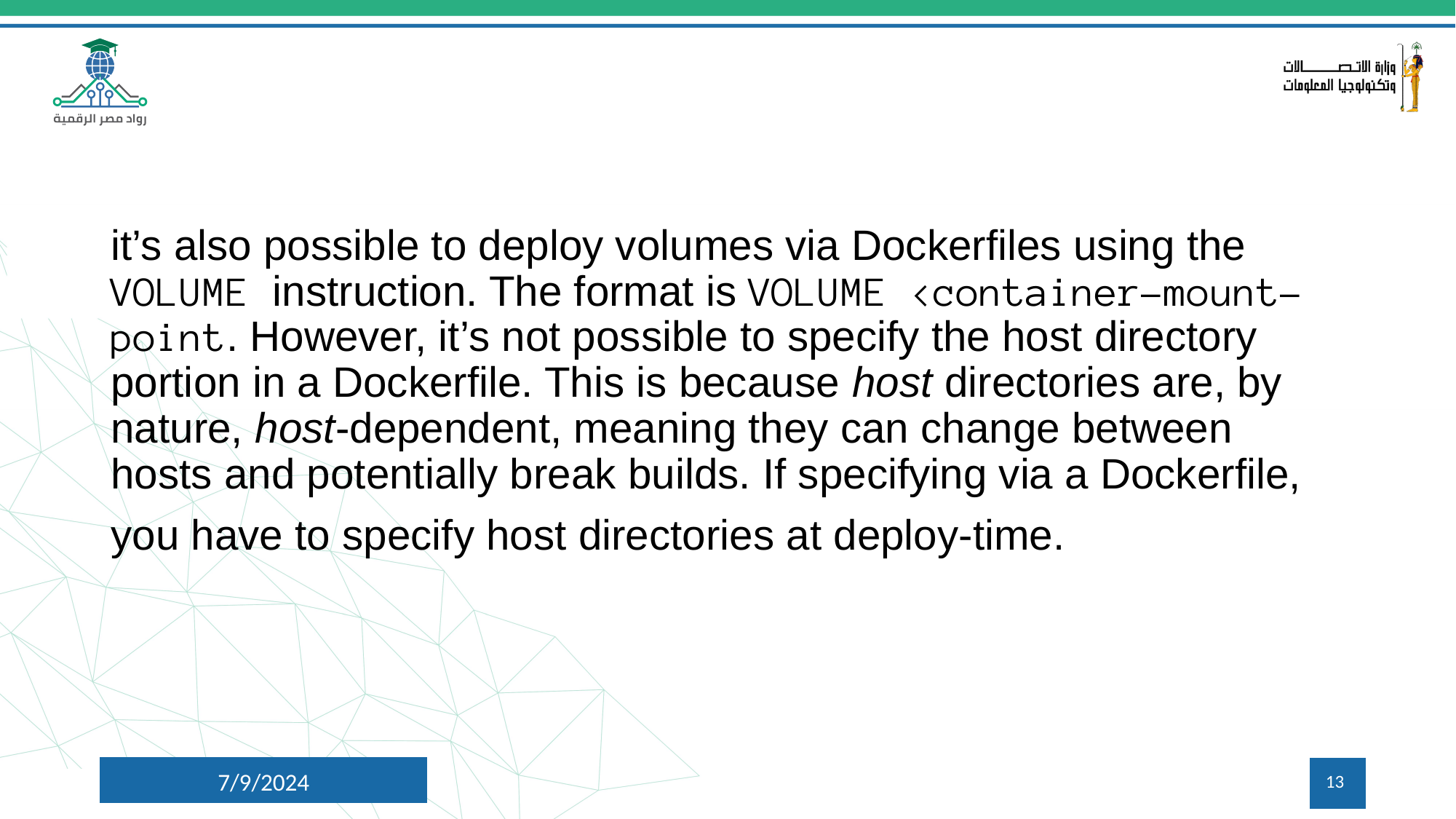

it’s also possible to deploy volumes via Dockerfiles using the VOLUME instruction. The format is VOLUME <container-mount-point. However, it’s not possible to specify the host directory portion in a Dockerfile. This is because host directories are, by nature, host-dependent, meaning they can change between hosts and potentially break builds. If specifying via a Dockerfile, you have to specify host directories at deploy-time.
7/9/2024

13